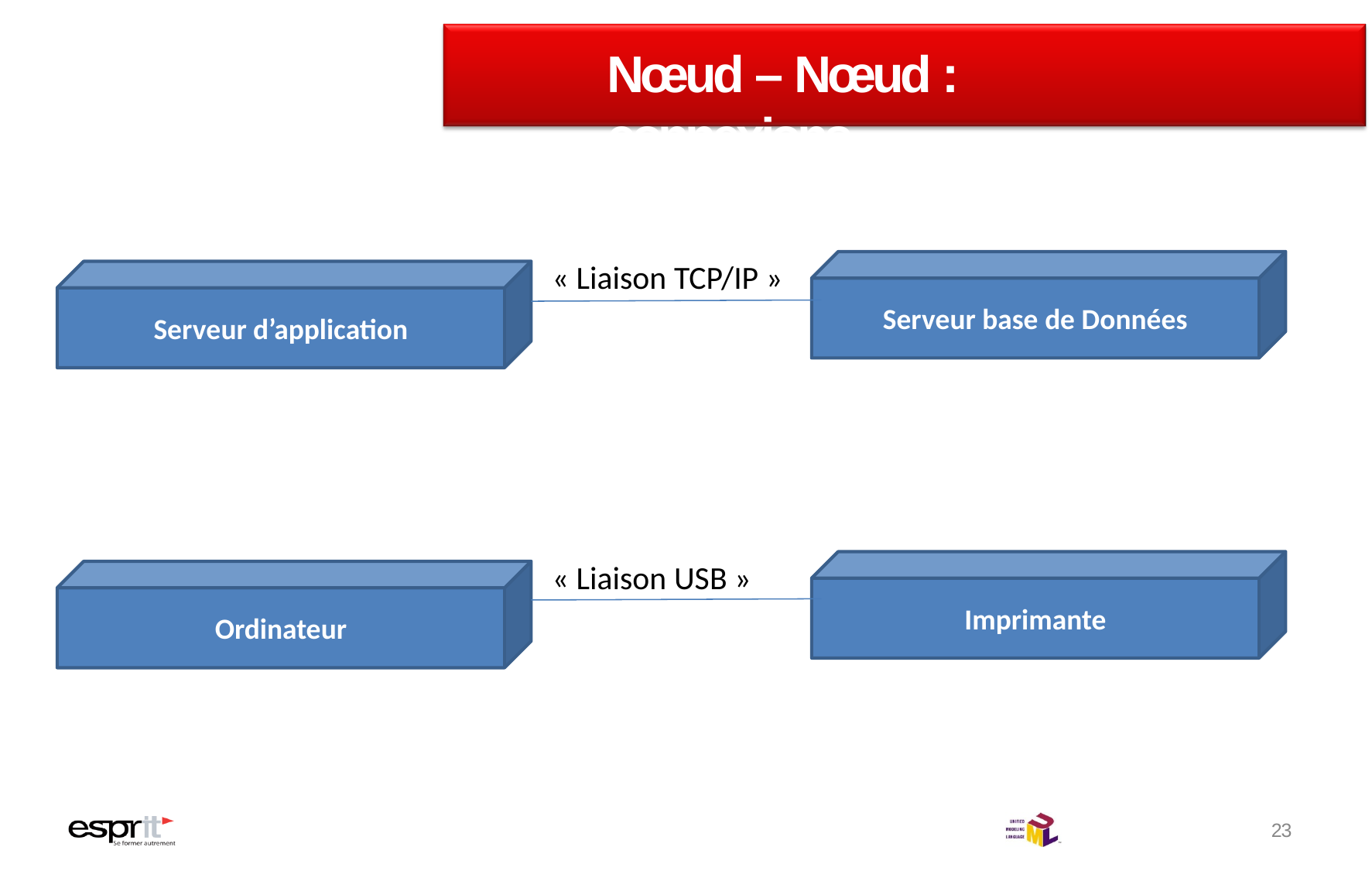

# Nœud – Nœud : connexions
« Liaison TCP/IP »
Serveur base de Données
Serveur d’application
« Liaison USB »
Imprimante
Ordinateur
23